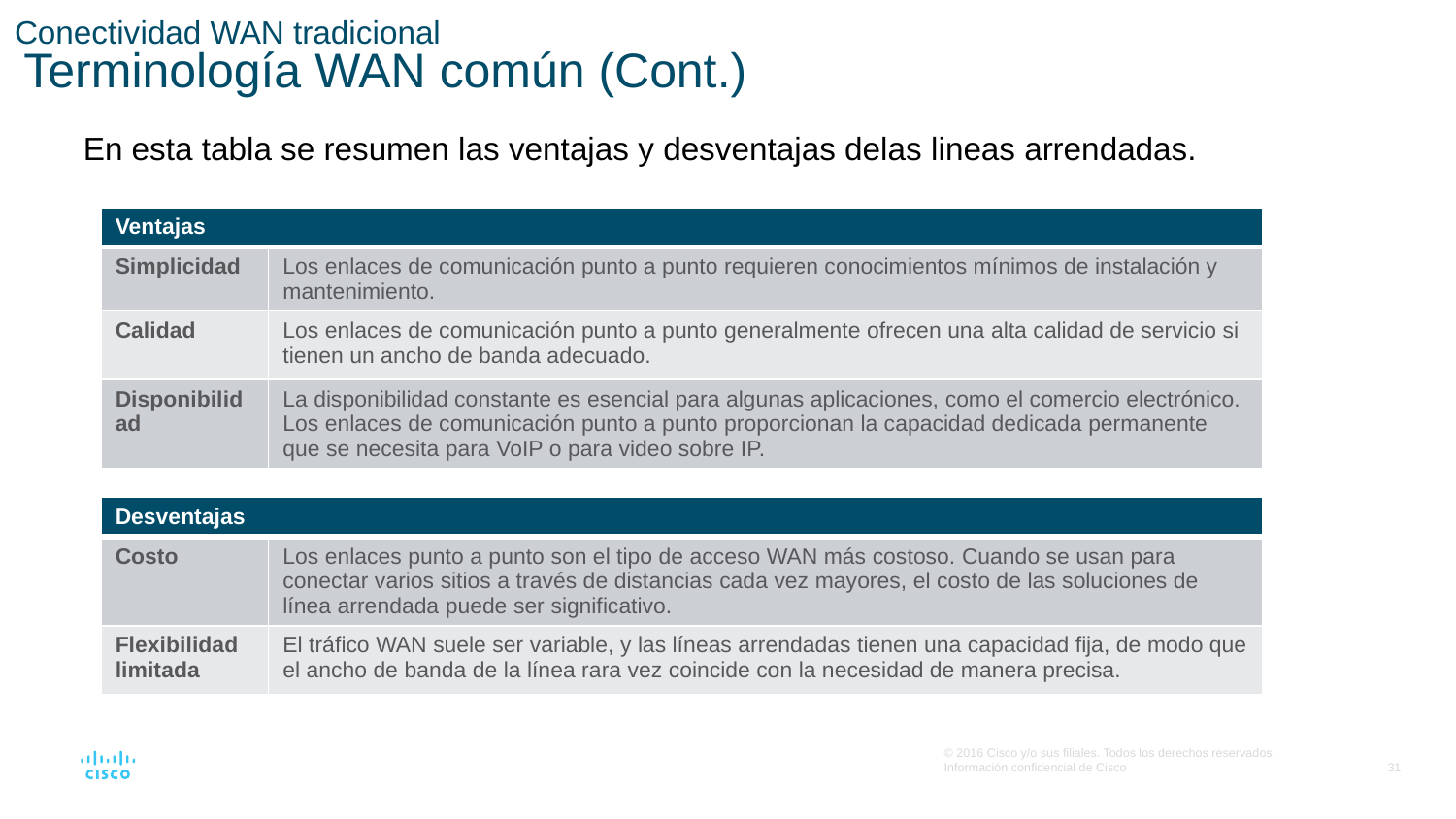

# Conectividad WAN tradicional Terminología WAN común (Cont.)
En esta tabla se resumen las ventajas y desventajas delas lineas arrendadas.

| Ventajas |  |
| --- | --- |
| Simplicidad | Los enlaces de comunicación punto a punto requieren conocimientos mínimos de instalación y mantenimiento. |
| Calidad | Los enlaces de comunicación punto a punto generalmente ofrecen una alta calidad de servicio si tienen un ancho de banda adecuado. |
| Disponibilidad | La disponibilidad constante es esencial para algunas aplicaciones, como el comercio electrónico. Los enlaces de comunicación punto a punto proporcionan la capacidad dedicada permanente que se necesita para VoIP o para video sobre IP. |
| Desventajas |  |
| --- | --- |
| Costo | Los enlaces punto a punto son el tipo de acceso WAN más costoso. Cuando se usan para conectar varios sitios a través de distancias cada vez mayores, el costo de las soluciones de línea arrendada puede ser significativo. |
| Flexibilidad limitada | El tráfico WAN suele ser variable, y las líneas arrendadas tienen una capacidad fija, de modo que el ancho de banda de la línea rara vez coincide con la necesidad de manera precisa. |